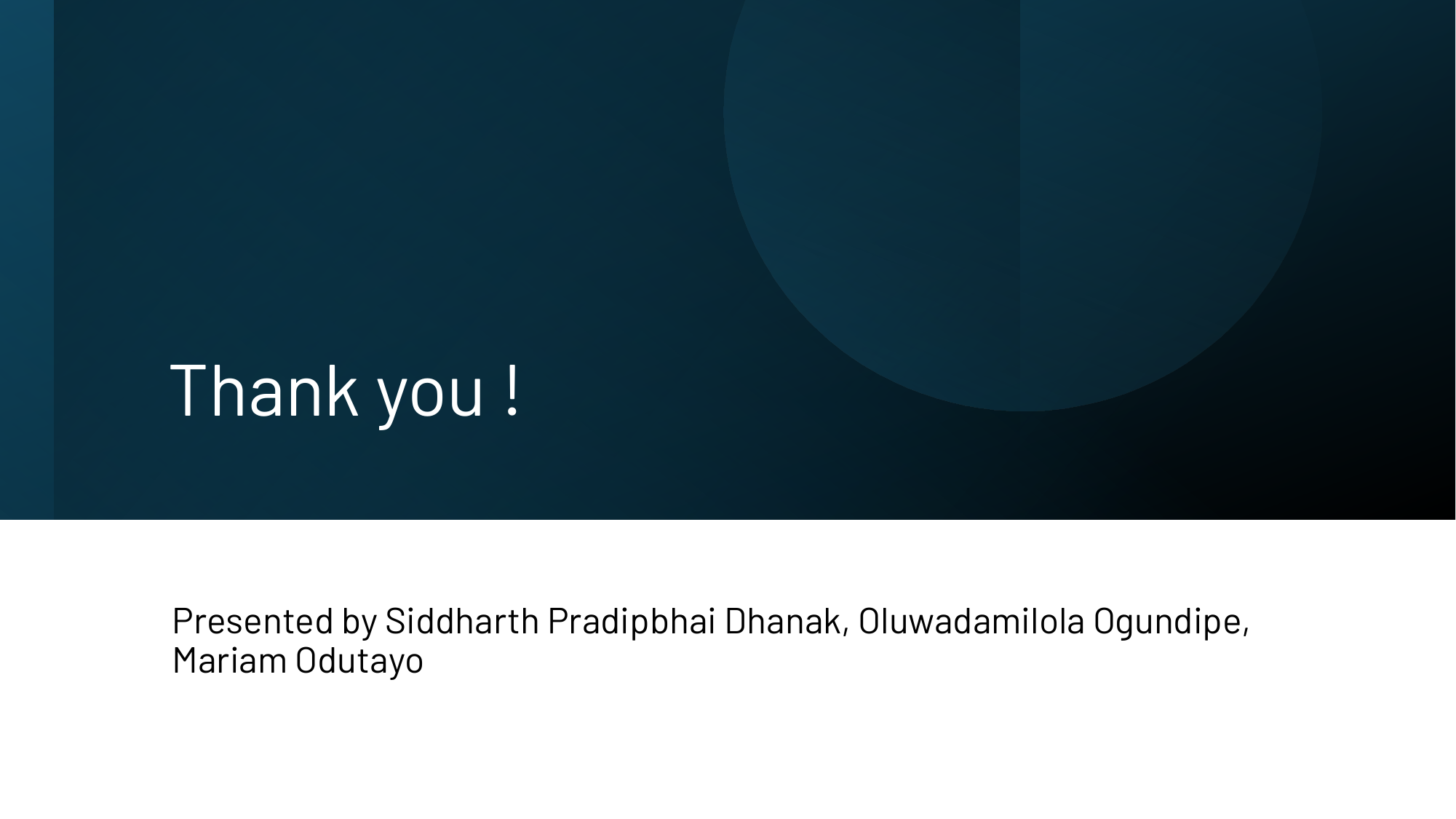

# Thank you !
Presented by Siddharth Pradipbhai Dhanak, Oluwadamilola Ogundipe, Mariam Odutayo